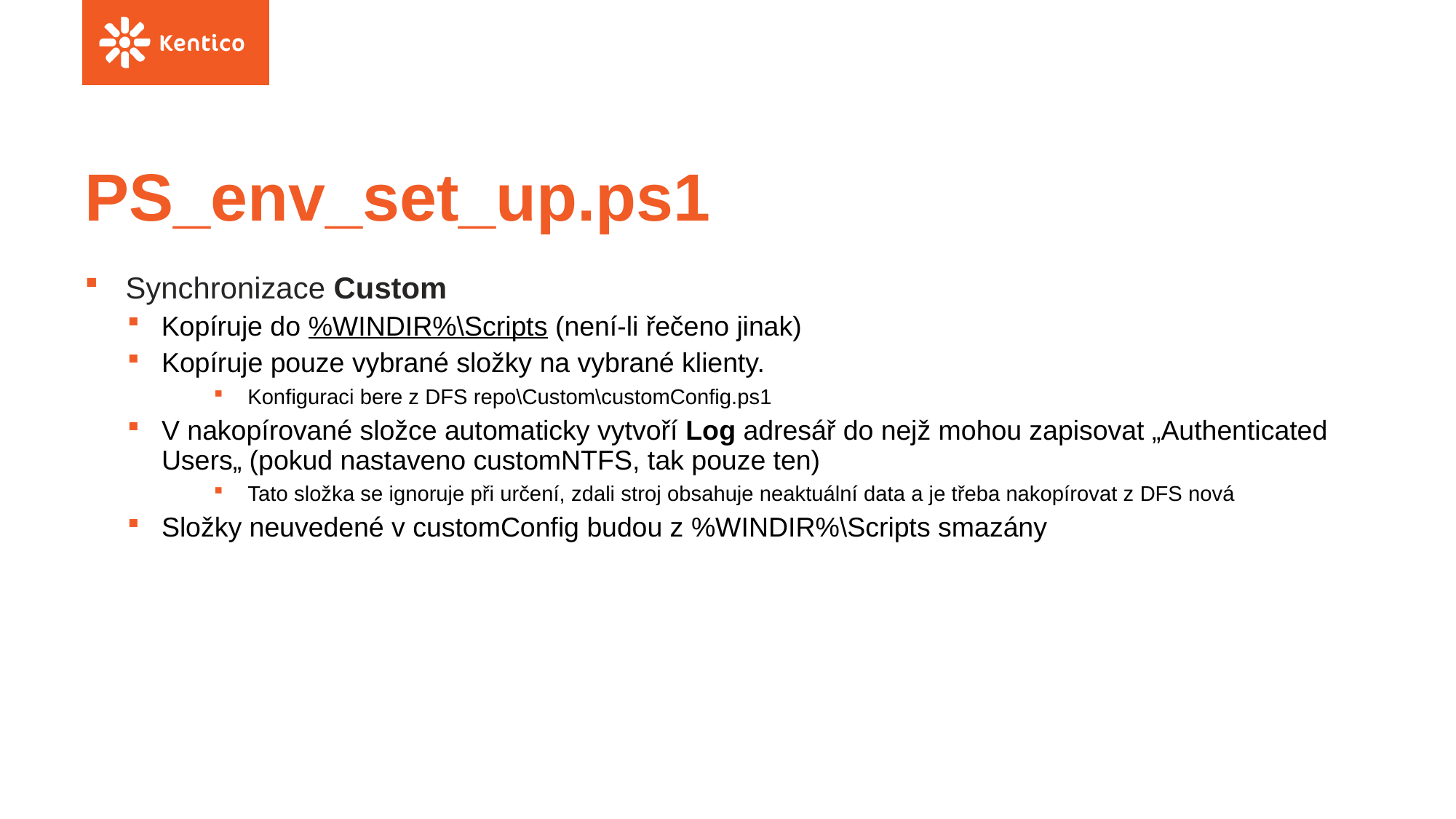

# PS_env_set_up.ps1
Synchronizace Custom
Kopíruje do %WINDIR%\Scripts (není-li řečeno jinak)
Kopíruje pouze vybrané složky na vybrané klienty.
Konfiguraci bere z DFS repo\Custom\customConfig.ps1
V nakopírované složce automaticky vytvoří Log adresář do nejž mohou zapisovat „Authenticated Users„ (pokud nastaveno customNTFS, tak pouze ten)
Tato složka se ignoruje při určení, zdali stroj obsahuje neaktuální data a je třeba nakopírovat z DFS nová
Složky neuvedené v customConfig budou z %WINDIR%\Scripts smazány